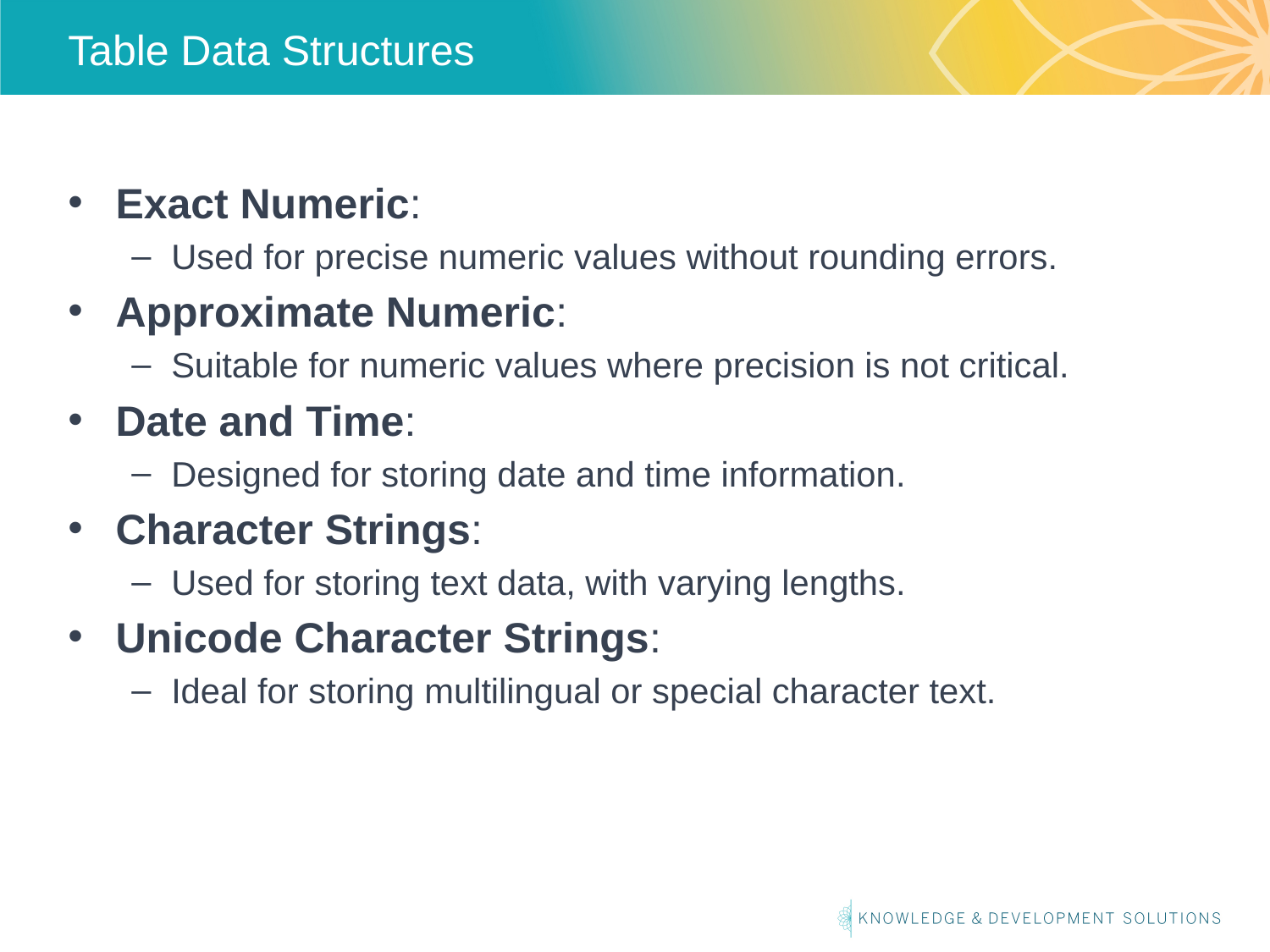

# Table Data Structures
Exact Numeric:
Used for precise numeric values without rounding errors.
Approximate Numeric:
Suitable for numeric values where precision is not critical.
Date and Time:
Designed for storing date and time information.
Character Strings:
Used for storing text data, with varying lengths.
Unicode Character Strings:
Ideal for storing multilingual or special character text.